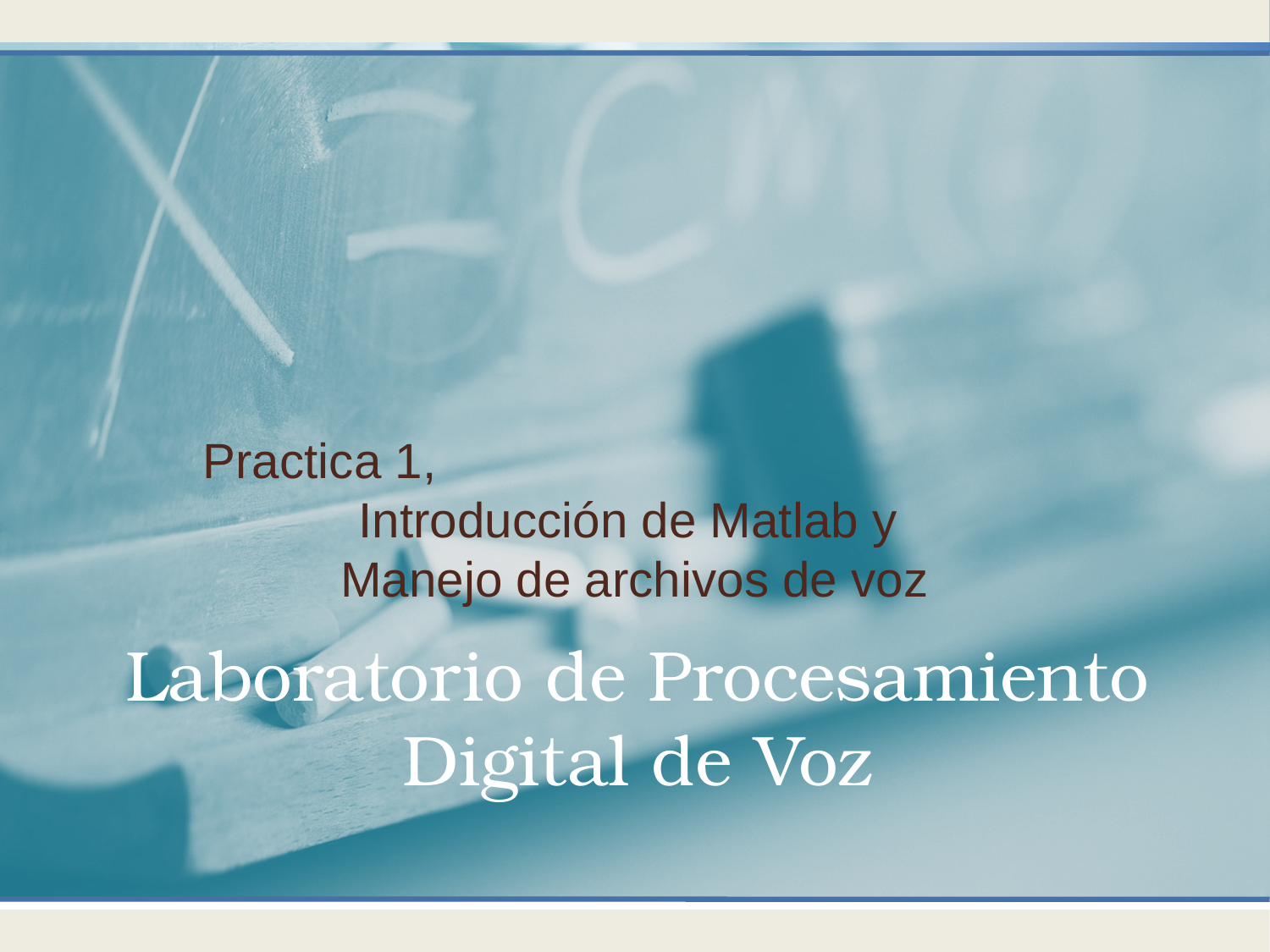

Practica 1,
Introducción de Matlab y
Manejo de archivos de voz
Laboratorio de Procesamiento Digital de Voz